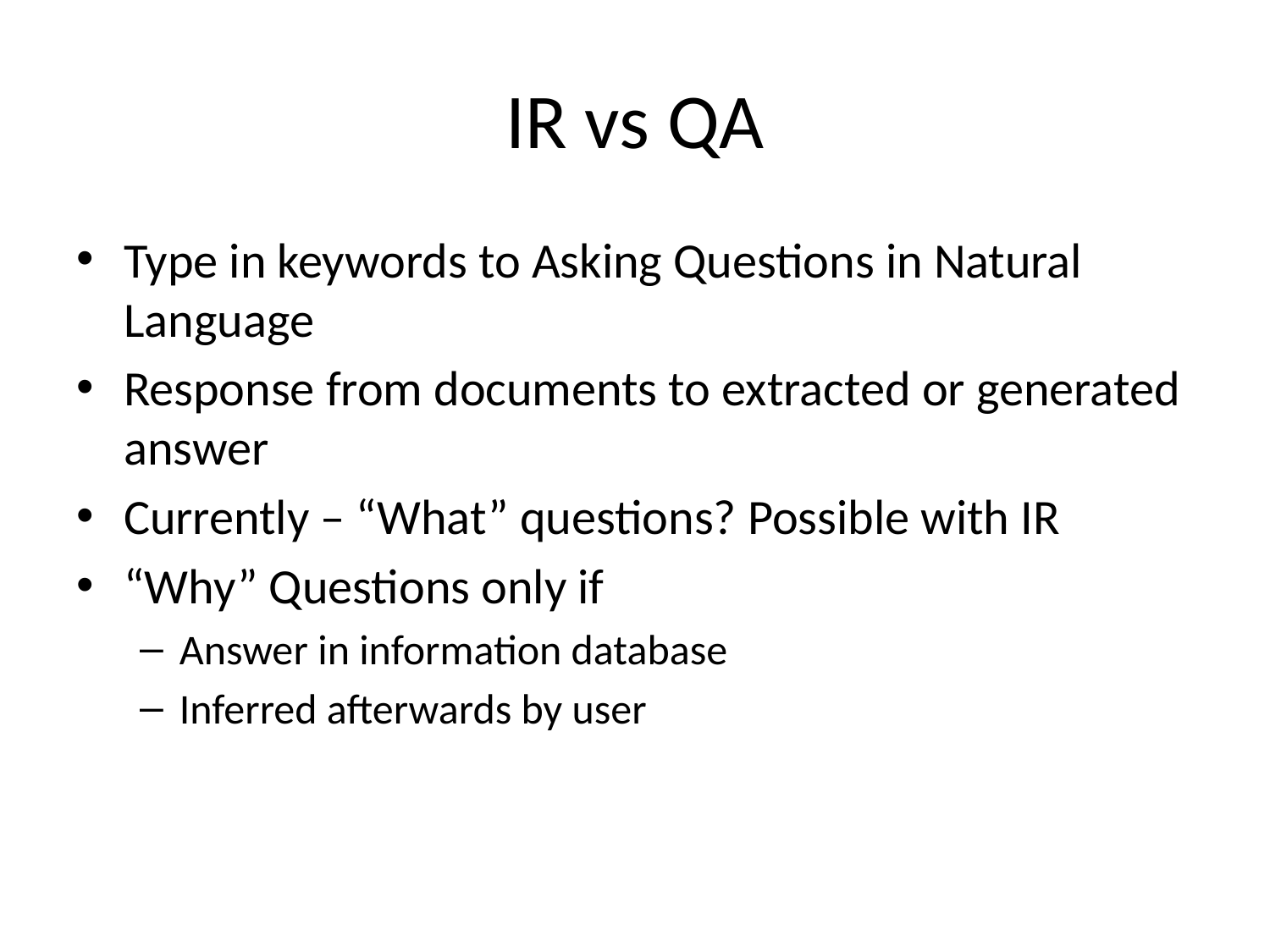

# IR vs QA
Type in keywords to Asking Questions in Natural Language
Response from documents to extracted or generated answer
Currently – “What” questions? Possible with IR
“Why” Questions only if
Answer in information database
Inferred afterwards by user